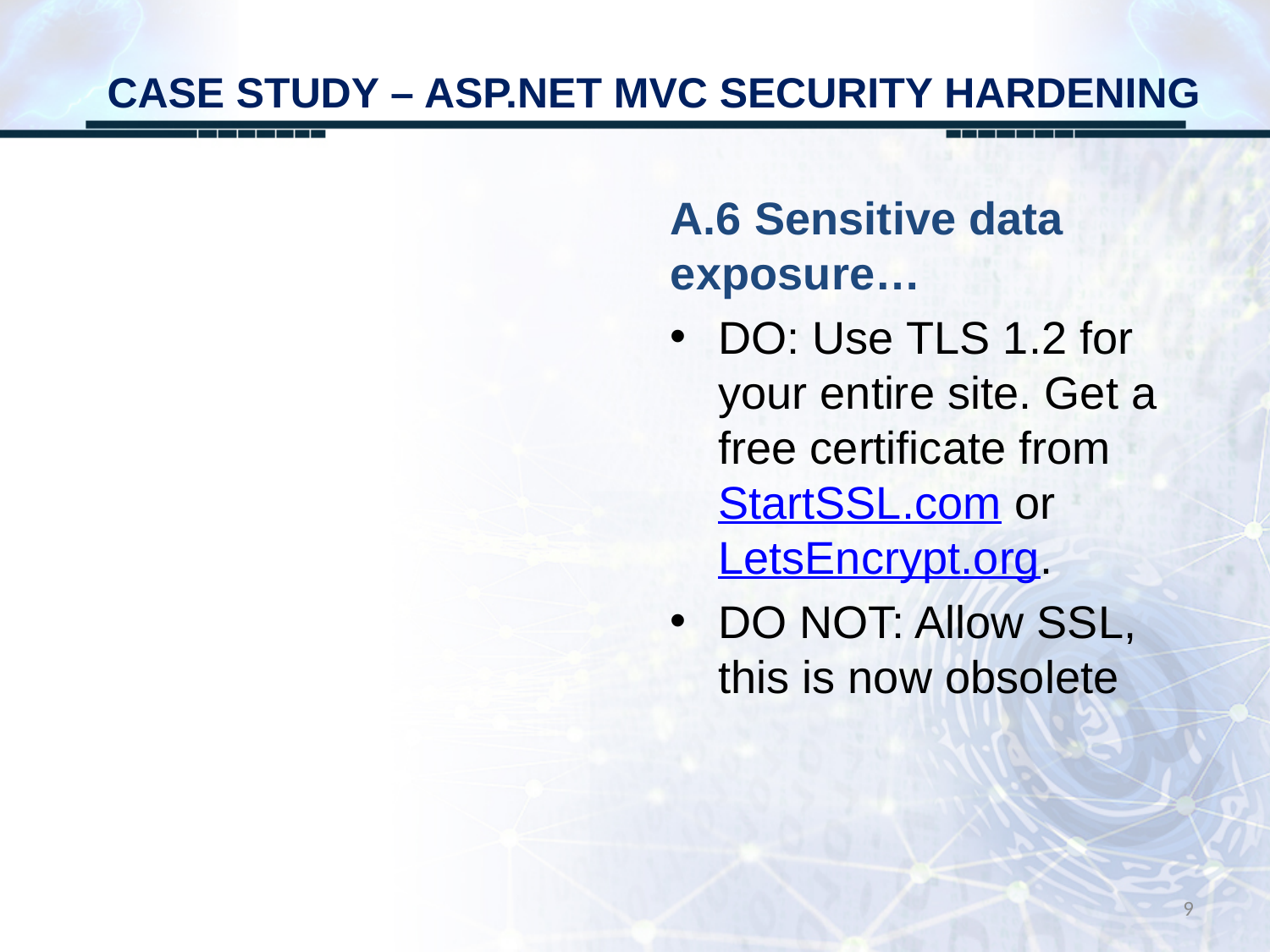

# CASE STUDY – ASP.NET MVC SECURITY HARDENING
A.6 Sensitive data exposure…
DO: Use TLS 1.2 for your entire site. Get a free certificate from StartSSL.com or LetsEncrypt.org.
DO NOT: Allow SSL, this is now obsolete
9